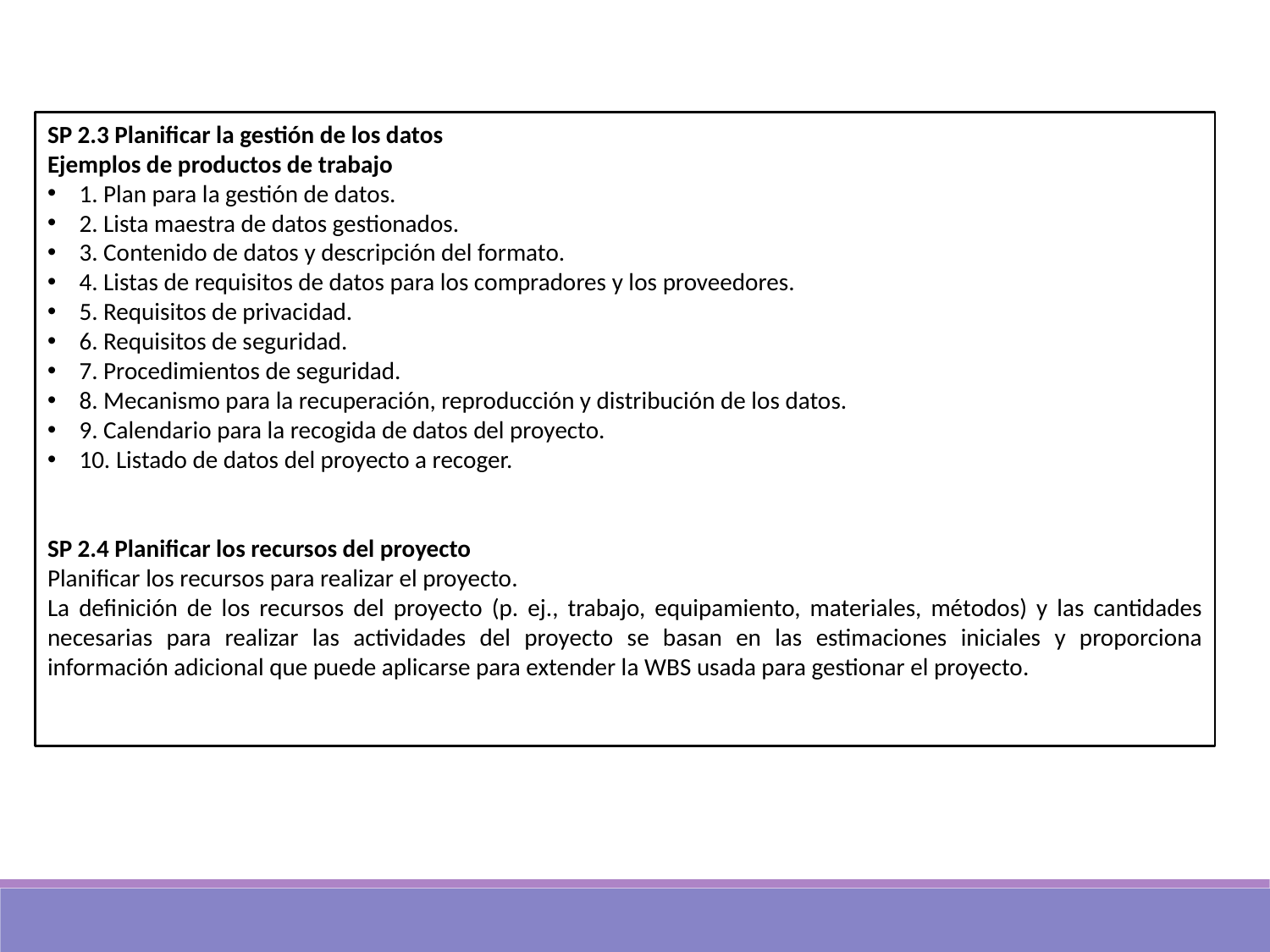

SP 2.3 Planificar la gestión de los datos
Ejemplos de productos de trabajo
1. Plan para la gestión de datos.
2. Lista maestra de datos gestionados.
3. Contenido de datos y descripción del formato.
4. Listas de requisitos de datos para los compradores y los proveedores.
5. Requisitos de privacidad.
6. Requisitos de seguridad.
7. Procedimientos de seguridad.
8. Mecanismo para la recuperación, reproducción y distribución de los datos.
9. Calendario para la recogida de datos del proyecto.
10. Listado de datos del proyecto a recoger.

SP 2.4 Planificar los recursos del proyecto
Planificar los recursos para realizar el proyecto.
La definición de los recursos del proyecto (p. ej., trabajo, equipamiento, materiales, métodos) y las cantidades necesarias para realizar las actividades del proyecto se basan en las estimaciones iniciales y proporciona información adicional que puede aplicarse para extender la WBS usada para gestionar el proyecto.